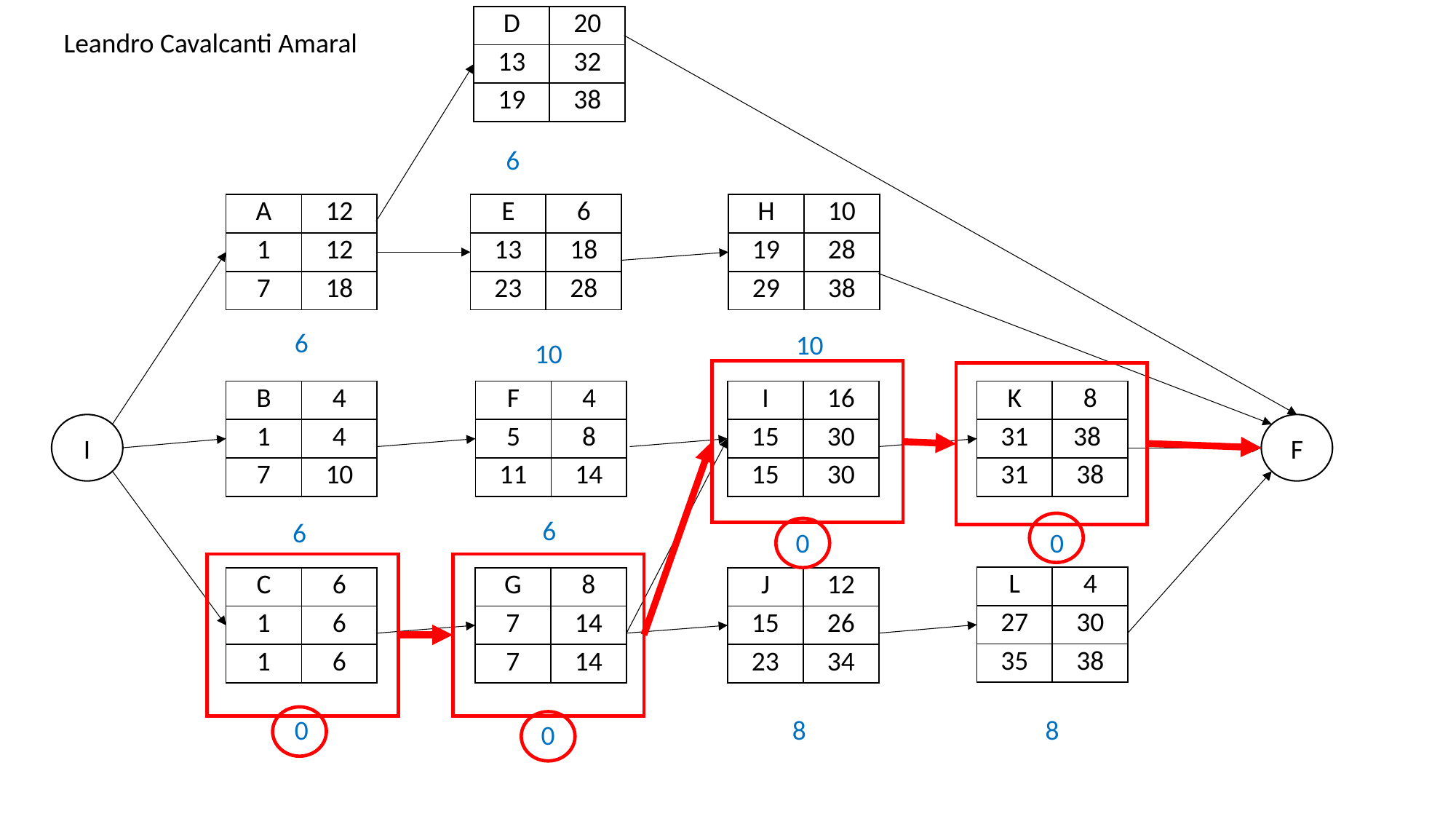

| D | 20 |
| --- | --- |
| 13 | 32 |
| 19 | 38 |
Leandro Cavalcanti Amaral
6
|  |
| --- |
| E | 6 |
| --- | --- |
| 13 | 18 |
| 23 | 28 |
| H | 10 |
| --- | --- |
| 19 | 28 |
| 29 | 38 |
| A | 12 |
| --- | --- |
| 1 | 12 |
| 7 | 18 |
6
10
10

| F | 4 |
| --- | --- |
| 5 | 8 |
| 11 | 14 |
| I | 16 |
| --- | --- |
| 15 | 30 |
| 15 | 30 |
| K | 8 |
| --- | --- |
| 31 | 38 |
| 31 | 38 |
| B | 4 |
| --- | --- |
| 1 | 4 |
| 7 | 10 |
I
F
6
6

0
0

| L | 4 |
| --- | --- |
| 27 | 30 |
| 35 | 38 |
| C | 6 |
| --- | --- |
| 1 | 6 |
| 1 | 6 |
| G | 8 |
| --- | --- |
| 7 | 14 |
| 7 | 14 |
| J | 12 |
| --- | --- |
| 15 | 26 |
| 23 | 34 |

0
8
8

0